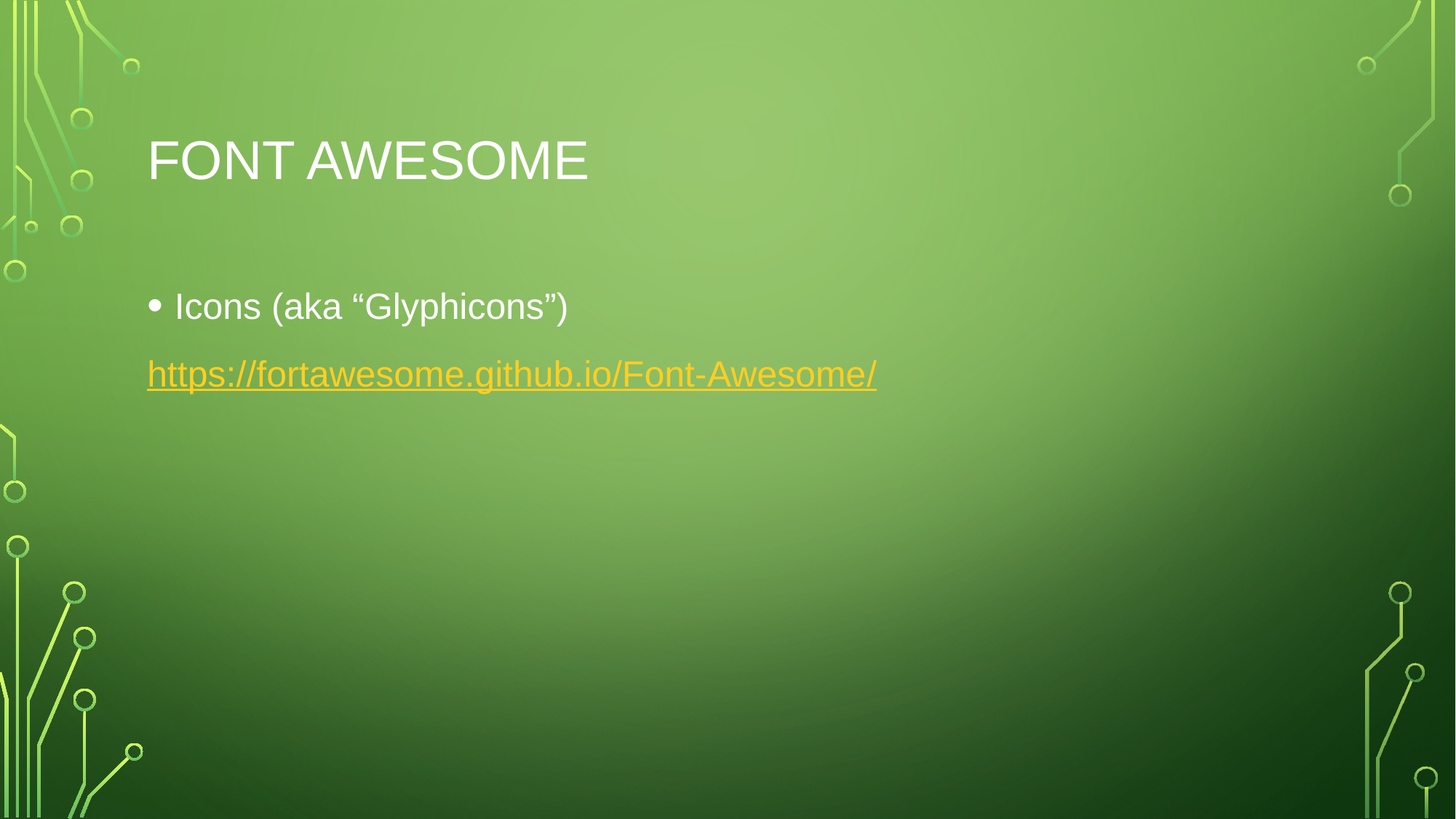

# Font awesome
Icons (aka “Glyphicons”)
https://fortawesome.github.io/Font-Awesome/